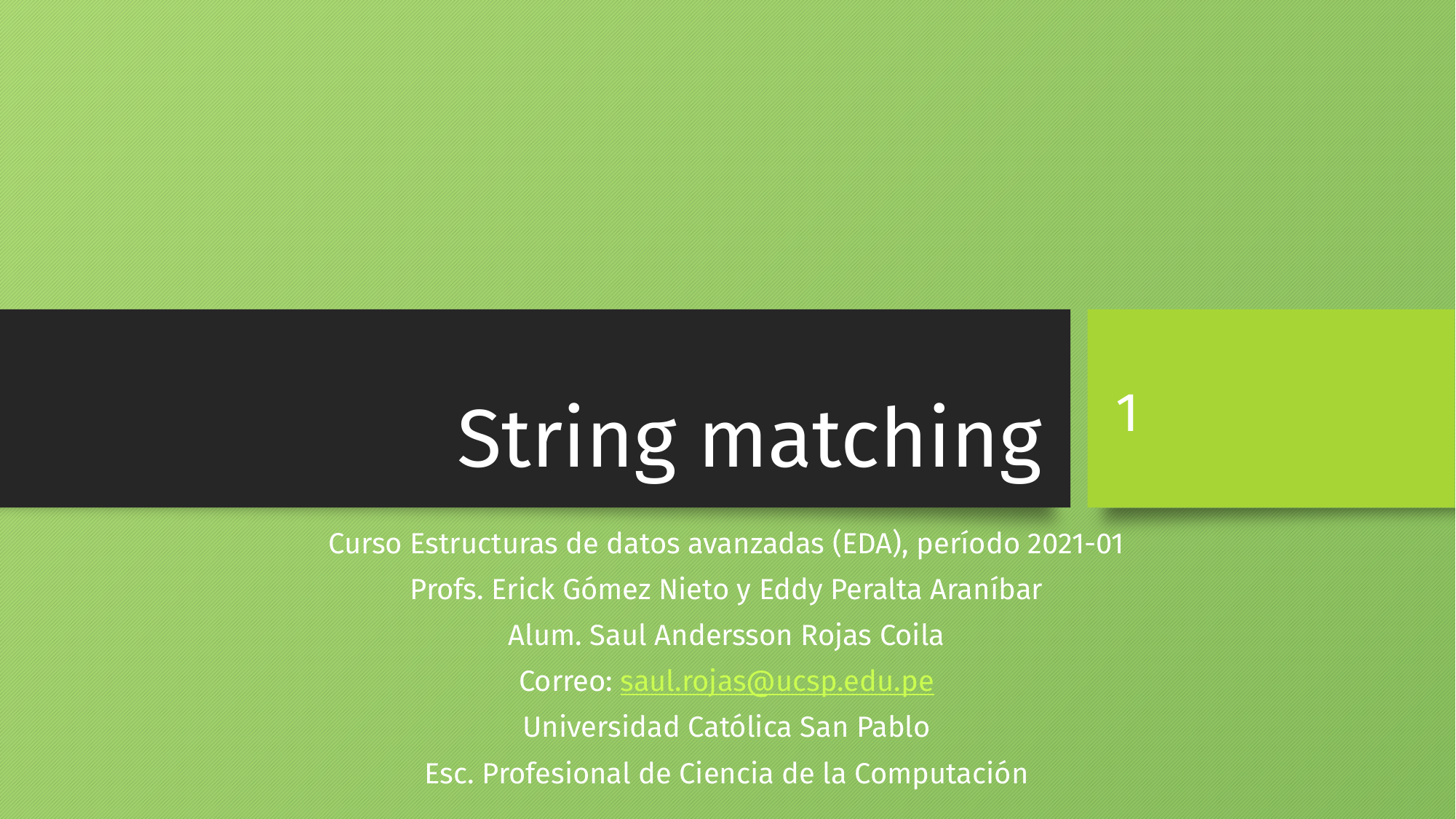

# String matching
1
Curso Estructuras de datos avanzadas (EDA), período 2021-01
Profs. Erick Gómez Nieto y Eddy Peralta Araníbar
Alum. Saul Andersson Rojas Coila
Correo: saul.rojas@ucsp.edu.pe
Universidad Católica San Pablo
Esc. Profesional de Ciencia de la Computación